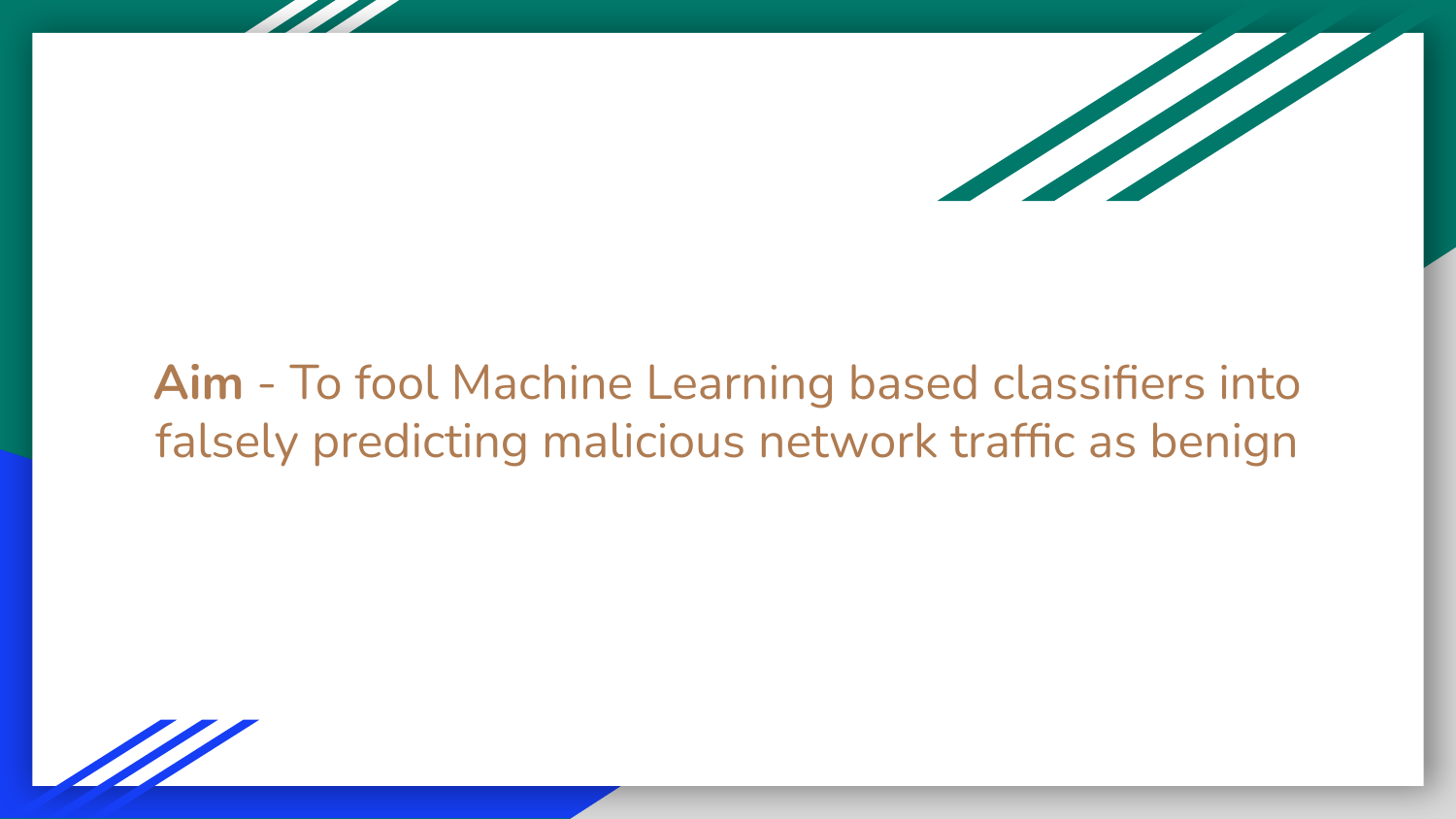

# Aim - To fool Machine Learning based classifiers into falsely predicting malicious network traffic as benign